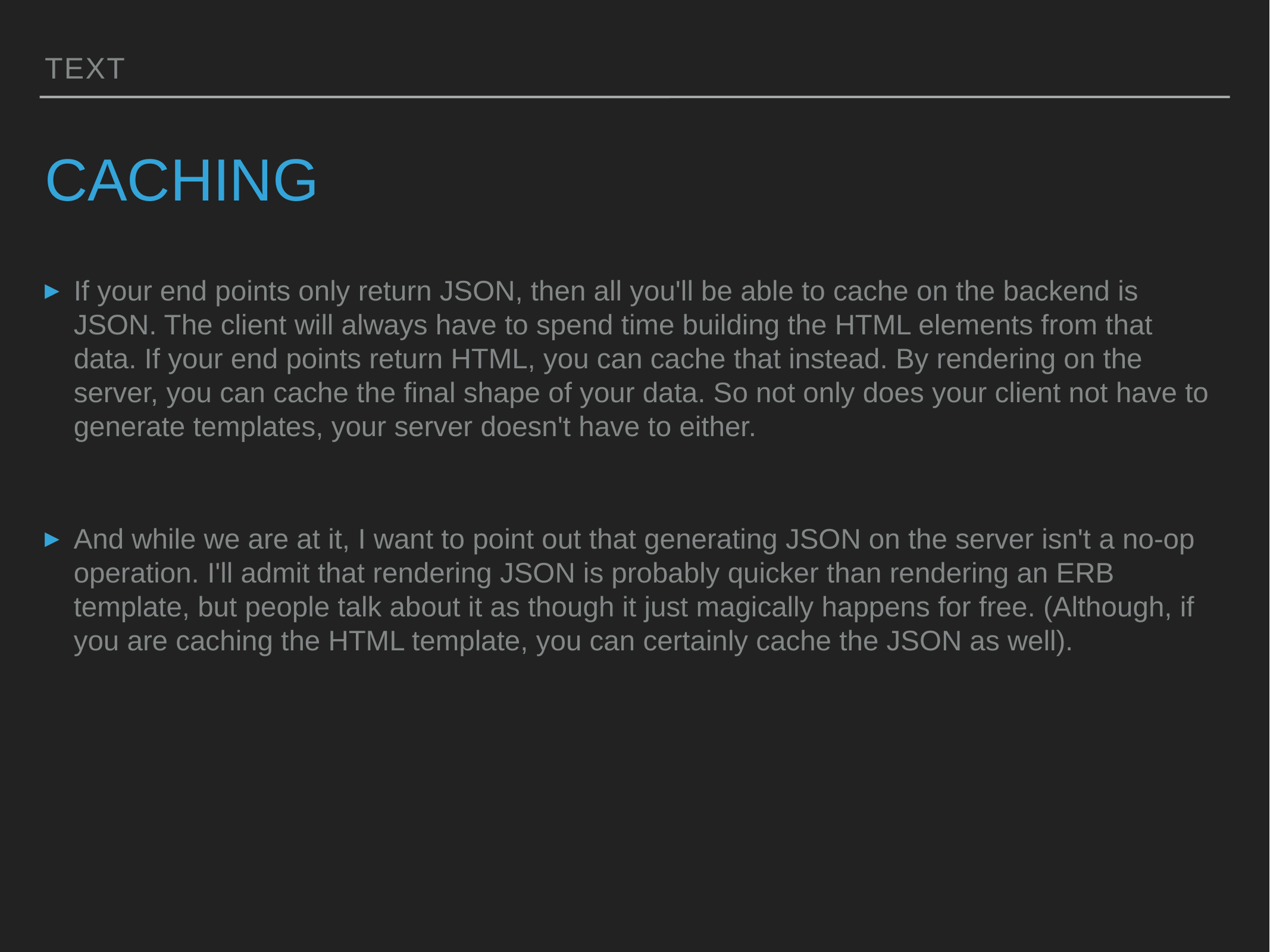

Text
# Caching
If your end points only return JSON, then all you'll be able to cache on the backend is JSON. The client will always have to spend time building the HTML elements from that data. If your end points return HTML, you can cache that instead. By rendering on the server, you can cache the final shape of your data. So not only does your client not have to generate templates, your server doesn't have to either.

And while we are at it, I want to point out that generating JSON on the server isn't a no-op operation. I'll admit that rendering JSON is probably quicker than rendering an ERB template, but people talk about it as though it just magically happens for free. (Although, if you are caching the HTML template, you can certainly cache the JSON as well).